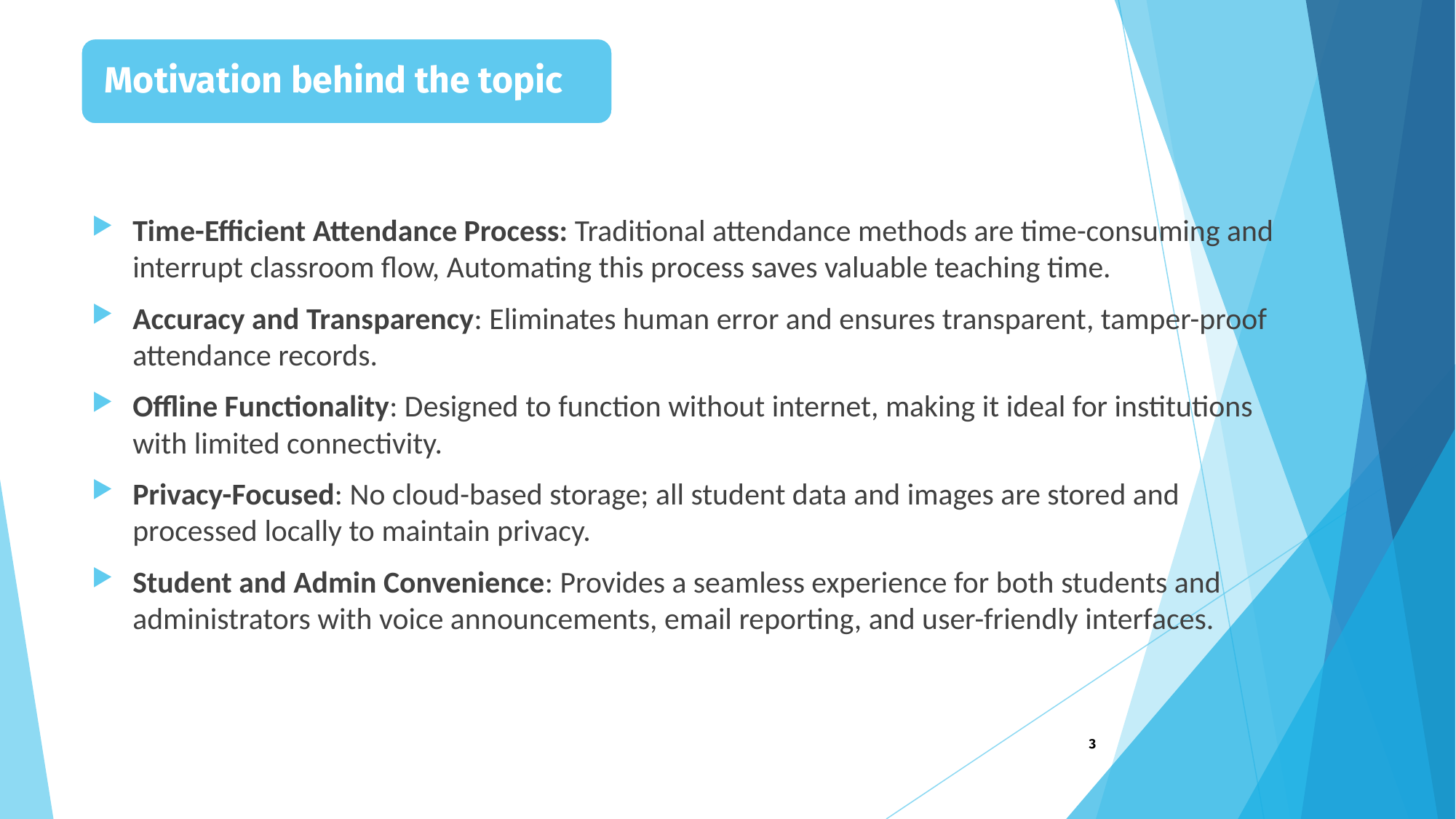

Motivation behind the topic
Time-Efficient Attendance Process: Traditional attendance methods are time-consuming and interrupt classroom flow, Automating this process saves valuable teaching time.
Accuracy and Transparency: Eliminates human error and ensures transparent, tamper-proof attendance records.
Offline Functionality: Designed to function without internet, making it ideal for institutions with limited connectivity.
Privacy-Focused: No cloud-based storage; all student data and images are stored and processed locally to maintain privacy.
Student and Admin Convenience: Provides a seamless experience for both students and administrators with voice announcements, email reporting, and user-friendly interfaces.

# 3